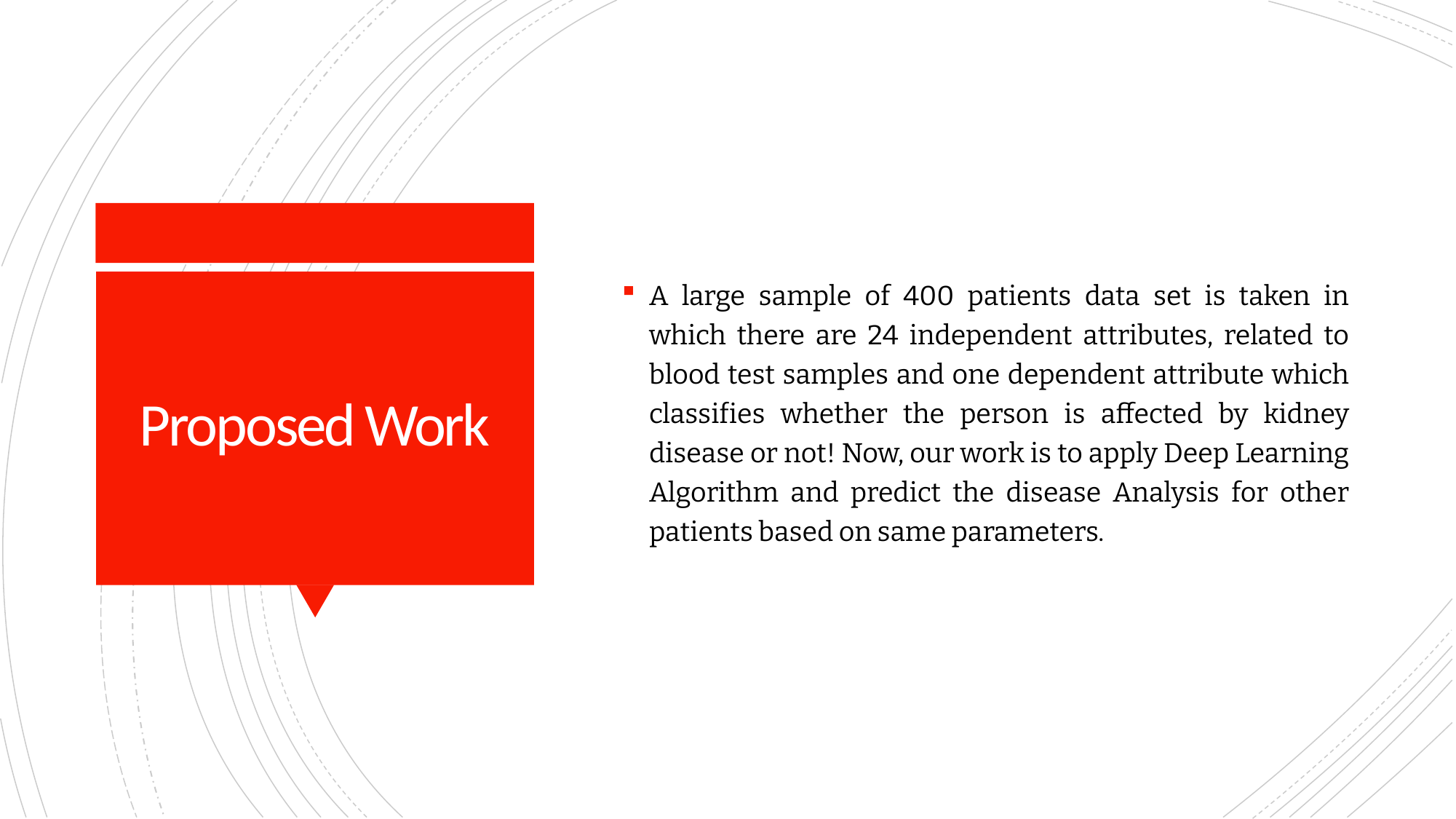

A large sample of 400 patients data set is taken in which there are 24 independent attributes, related to blood test samples and one dependent attribute which classifies whether the person is affected by kidney disease or not! Now, our work is to apply Deep Learning Algorithm and predict the disease Analysis for other patients based on same parameters.
# Proposed Work